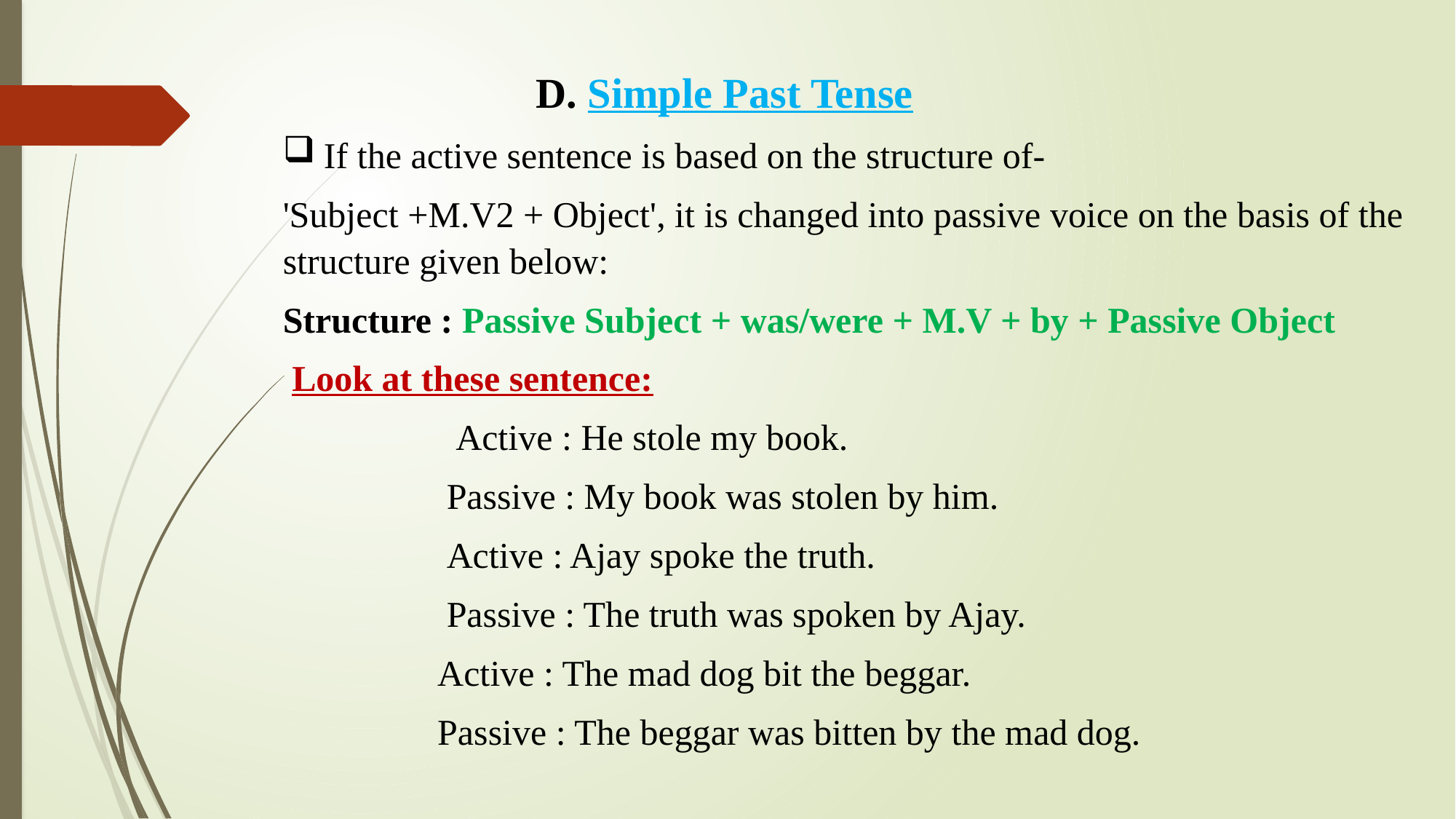

D. Simple Past Tense
If the active sentence is based on the structure of-
'Subject +M.V2 + Object', it is changed into passive voice on the basis of the structure given below:
Structure : Passive Subject + was/were + M.V + by + Passive Object
 Look at these sentence:
                   Active : He stole my book.
                  Passive : My book was stolen by him.
                  Active : Ajay spoke the truth.
                  Passive : The truth was spoken by Ajay.
                 Active : The mad dog bit the beggar.
                 Passive : The beggar was bitten by the mad dog.